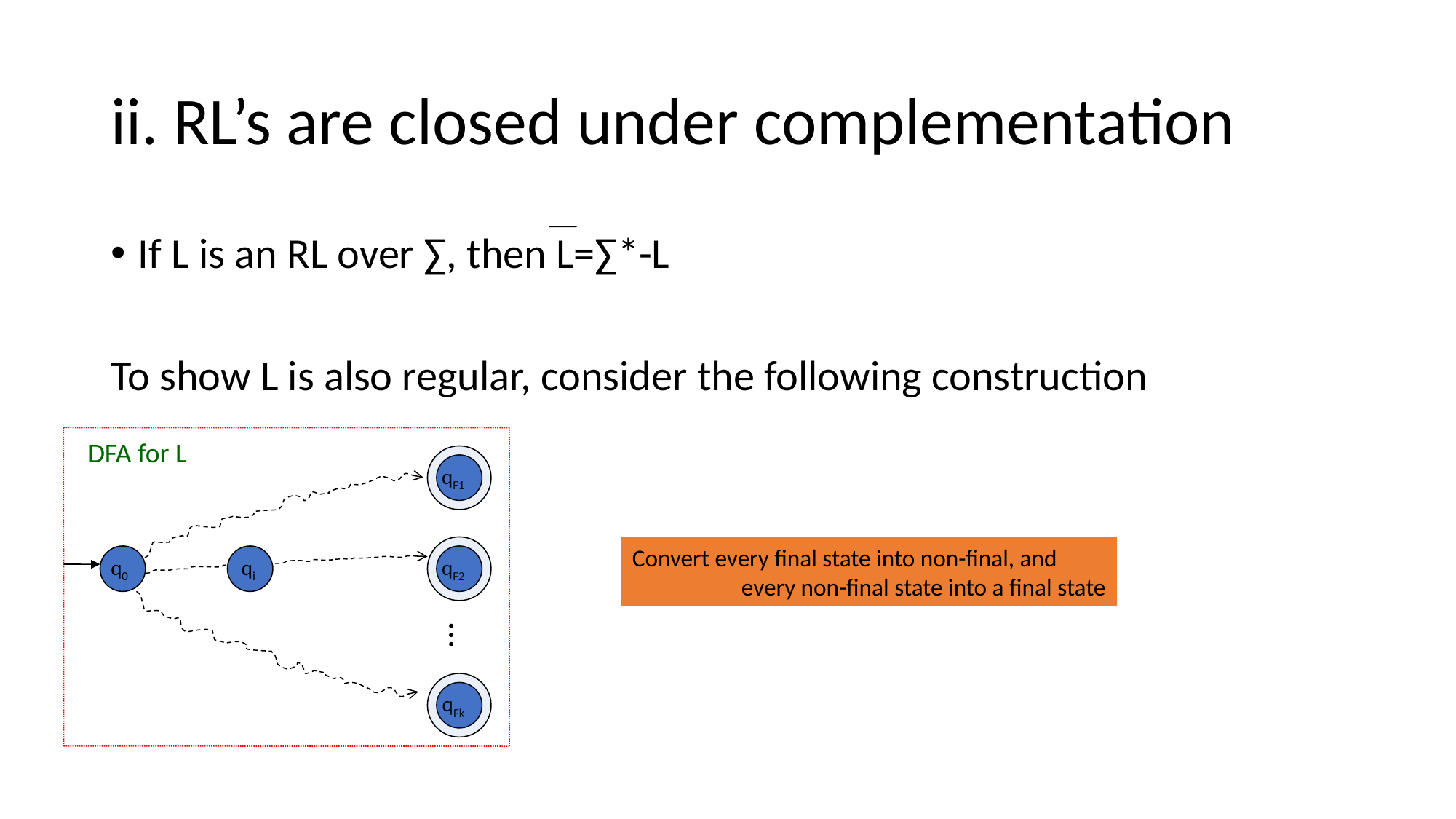

# ii. RL’s are closed under complementation
If L is an RL over ∑, then L=∑*-L

To show L is also regular, consider the following construction

DFA for L

qF1

q0
qi
qF2

…

qFk
Convert every final state into non-final, and
	every non-final state into a final state